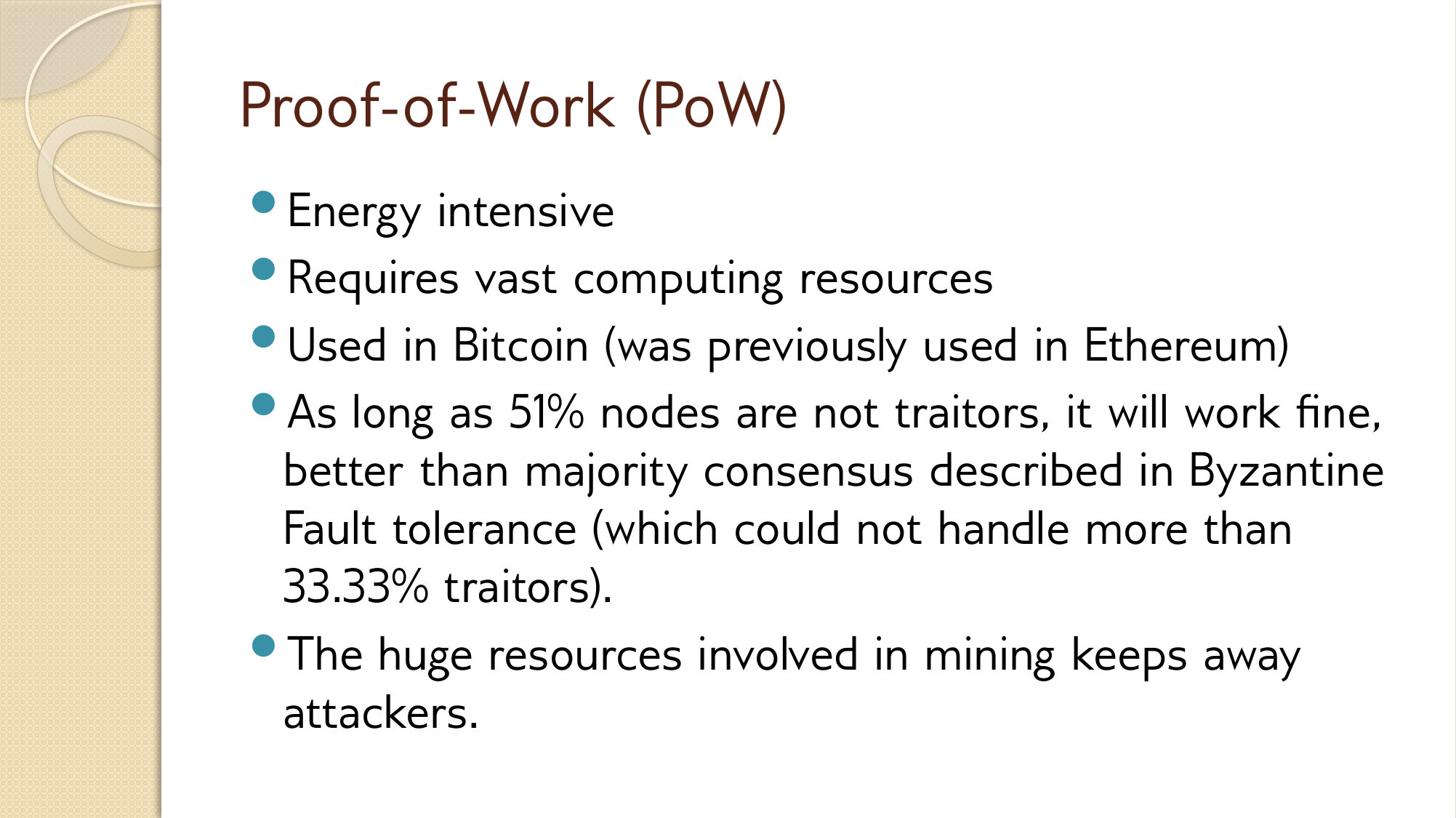

# Proof-of-Work (PoW)
Energy intensive
Requires vast computing resources
Used in Bitcoin (was previously used in Ethereum)
As long as 51% nodes are not traitors, it will work fine, better than majority consensus described in Byzantine Fault tolerance (which could not handle more than 33.33% traitors).
The huge resources involved in mining keeps away attackers.